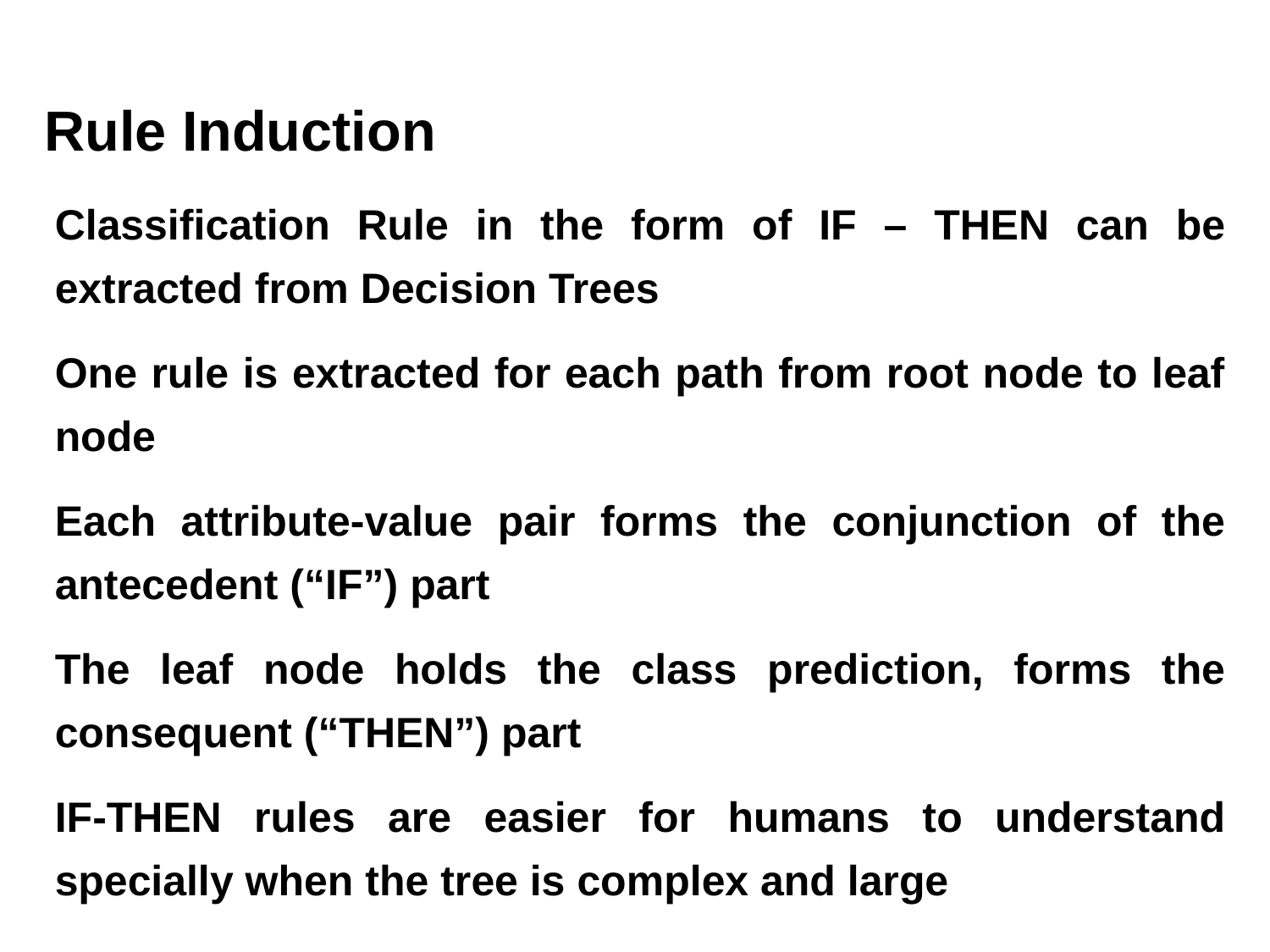

Rule Induction
Classification Rule in the form of IF – THEN can be extracted from Decision Trees
One rule is extracted for each path from root node to leaf node
Each attribute-value pair forms the conjunction of the antecedent (“IF”) part
The leaf node holds the class prediction, forms the consequent (“THEN”) part
IF-THEN rules are easier for humans to understand specially when the tree is complex and large